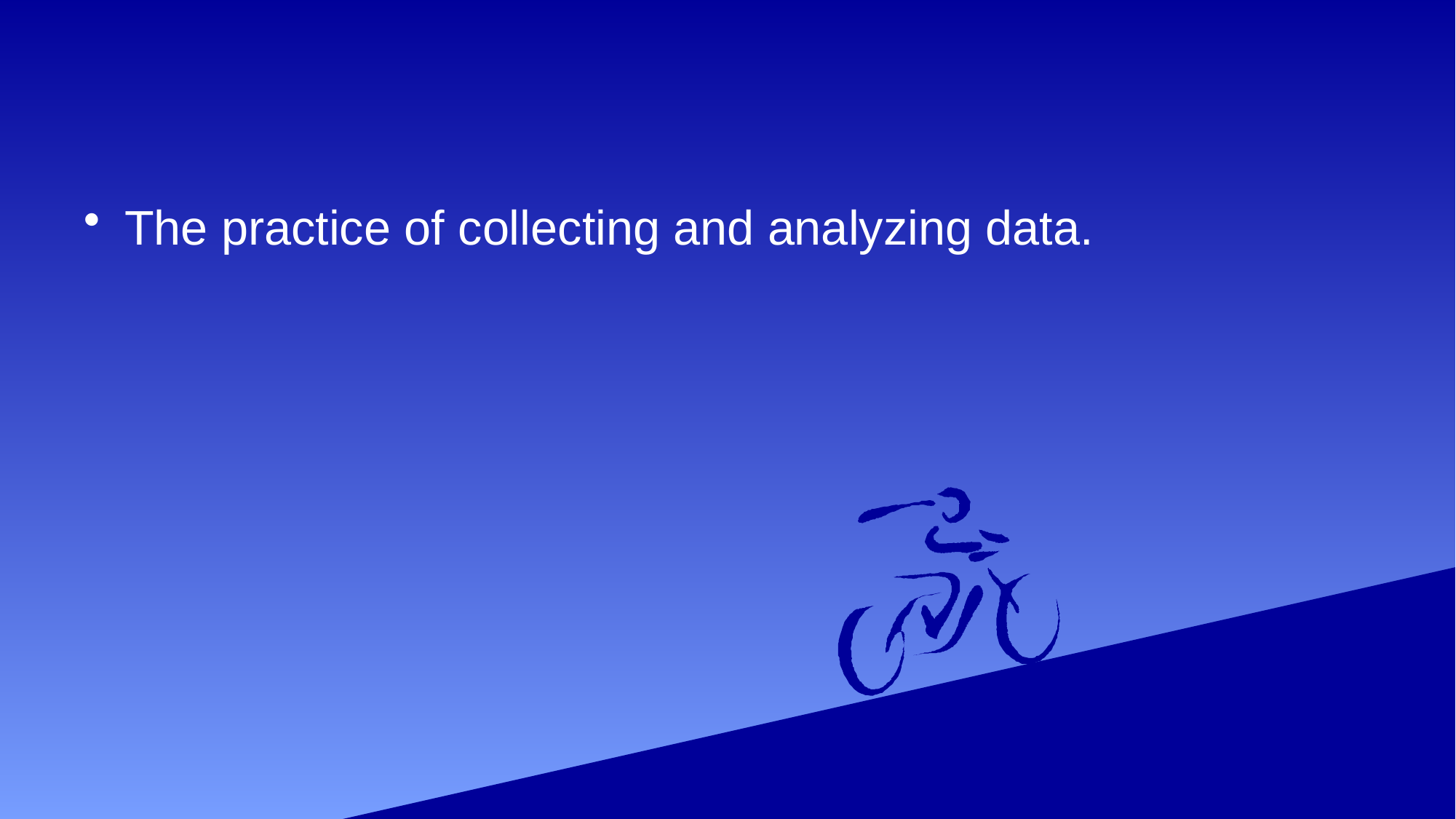

#
The practice of collecting and analyzing data.